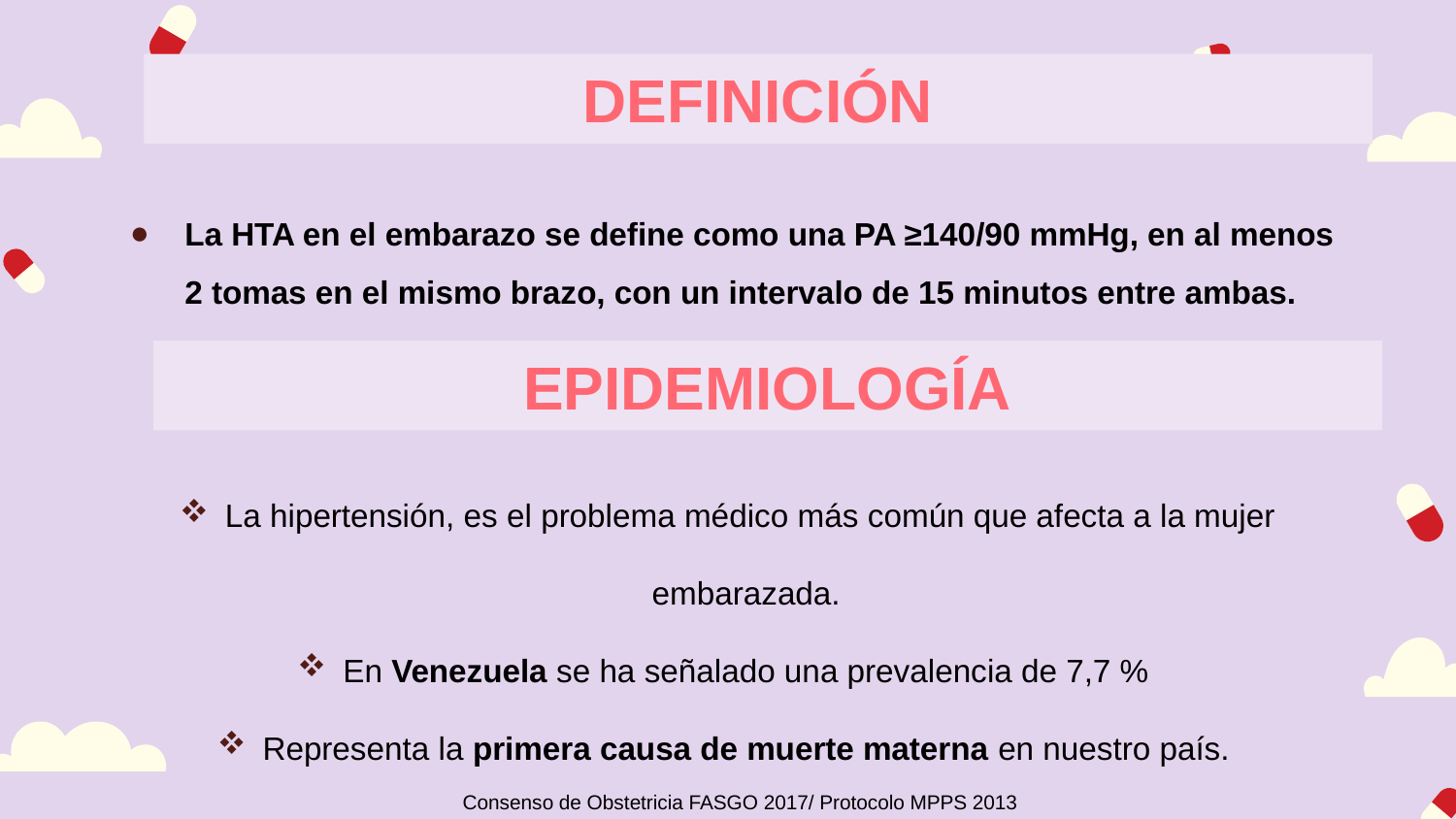

# DEFINICIÓN
La HTA en el embarazo se define como una PA ≥140/90 mmHg, en al menos 2 tomas en el mismo brazo, con un intervalo de 15 minutos entre ambas.

La hipertensión, es el problema médico más común que afecta a la mujer embarazada.
En Venezuela se ha señalado una prevalencia de 7,7 %
Representa la primera causa de muerte materna en nuestro país.

EPIDEMIOLOGÍA
Consenso de Obstetricia FASGO 2017/ Protocolo MPPS 2013